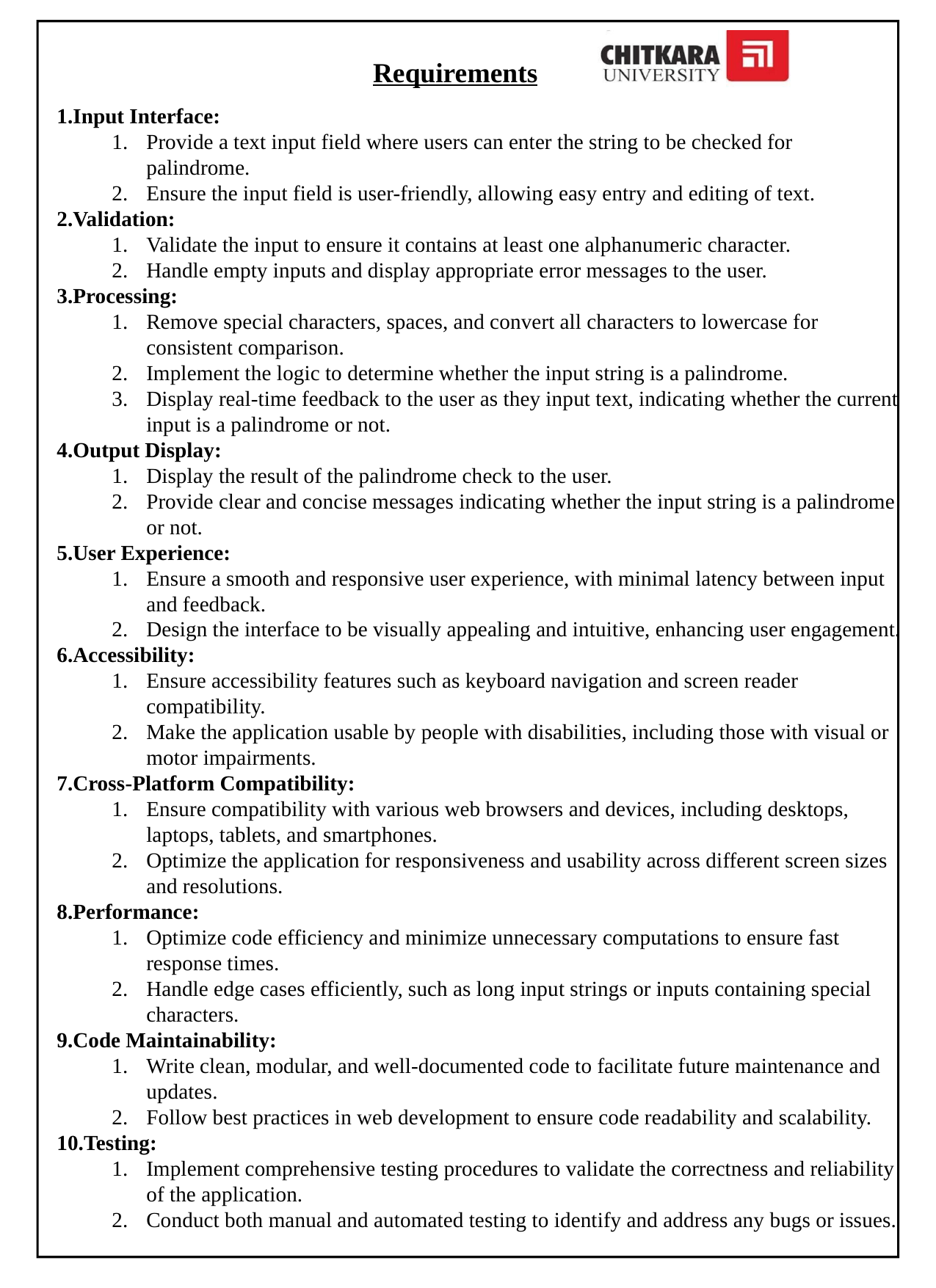

# Requirements
Input Interface:
Provide a text input field where users can enter the string to be checked for palindrome.
Ensure the input field is user-friendly, allowing easy entry and editing of text.
Validation:
Validate the input to ensure it contains at least one alphanumeric character.
Handle empty inputs and display appropriate error messages to the user.
Processing:
Remove special characters, spaces, and convert all characters to lowercase for consistent comparison.
Implement the logic to determine whether the input string is a palindrome.
Display real-time feedback to the user as they input text, indicating whether the current input is a palindrome or not.
Output Display:
Display the result of the palindrome check to the user.
Provide clear and concise messages indicating whether the input string is a palindrome or not.
User Experience:
Ensure a smooth and responsive user experience, with minimal latency between input and feedback.
Design the interface to be visually appealing and intuitive, enhancing user engagement.
Accessibility:
Ensure accessibility features such as keyboard navigation and screen reader compatibility.
Make the application usable by people with disabilities, including those with visual or motor impairments.
Cross-Platform Compatibility:
Ensure compatibility with various web browsers and devices, including desktops, laptops, tablets, and smartphones.
Optimize the application for responsiveness and usability across different screen sizes and resolutions.
Performance:
Optimize code efficiency and minimize unnecessary computations to ensure fast response times.
Handle edge cases efficiently, such as long input strings or inputs containing special characters.
Code Maintainability:
Write clean, modular, and well-documented code to facilitate future maintenance and updates.
Follow best practices in web development to ensure code readability and scalability.
Testing:
Implement comprehensive testing procedures to validate the correctness and reliability of the application.
Conduct both manual and automated testing to identify and address any bugs or issues.